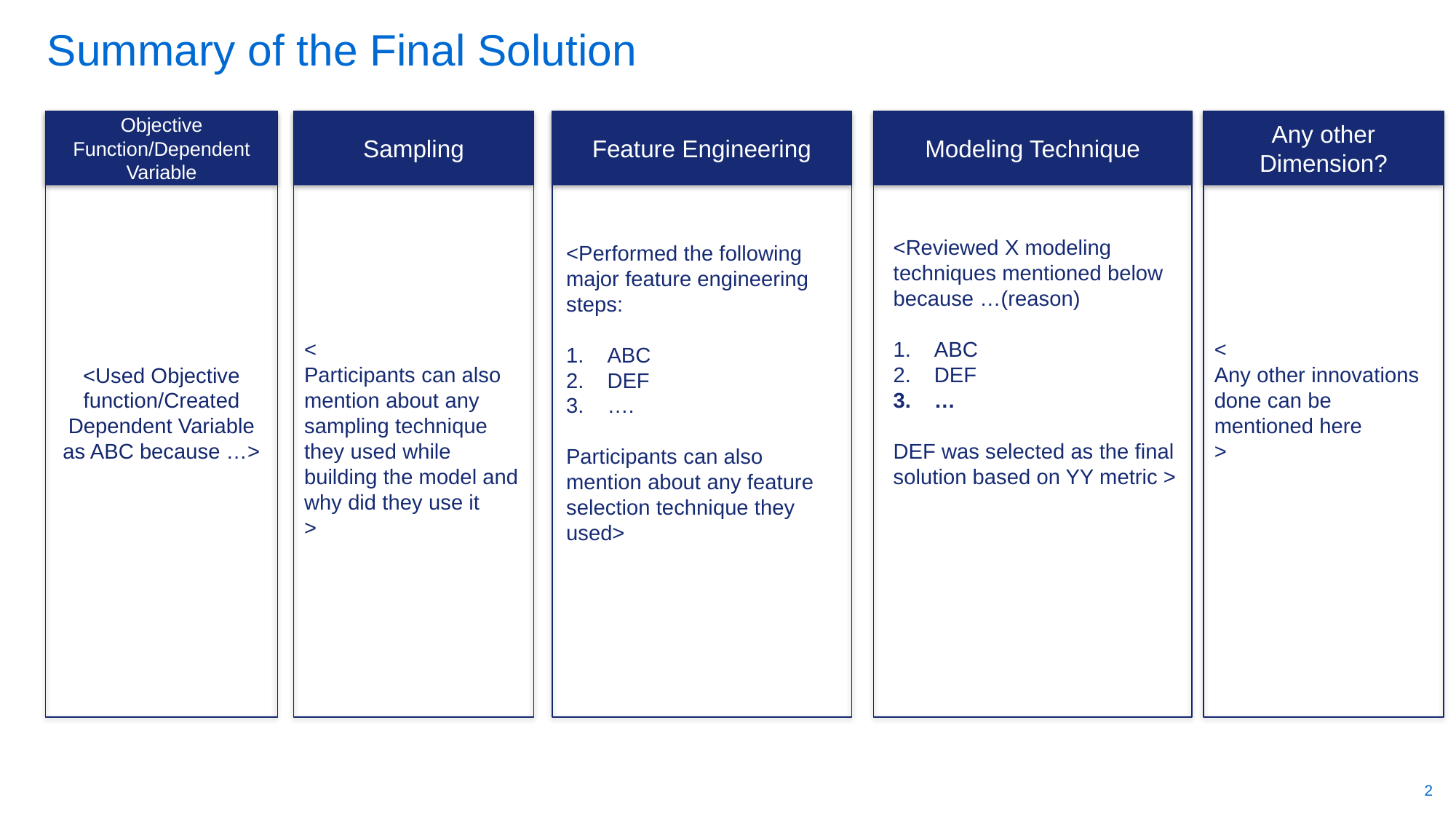

Summary of the Final Solution

Objective Function/Dependent Variable
<Used Objective function/Created Dependent Variable as ABC because …>

Sampling
<
Participants can also mention about any sampling technique they used while building the model and why did they use it
>

Feature Engineering
<Performed the following major feature engineering steps:

ABC
DEF
….

Participants can also mention about any feature selection technique they used>

Modeling Technique
<Reviewed X modeling techniques mentioned below because …(reason)

ABC
DEF
…

DEF was selected as the final solution based on YY metric >

Any other Dimension?
<
Any other innovations done can be mentioned here
>

2